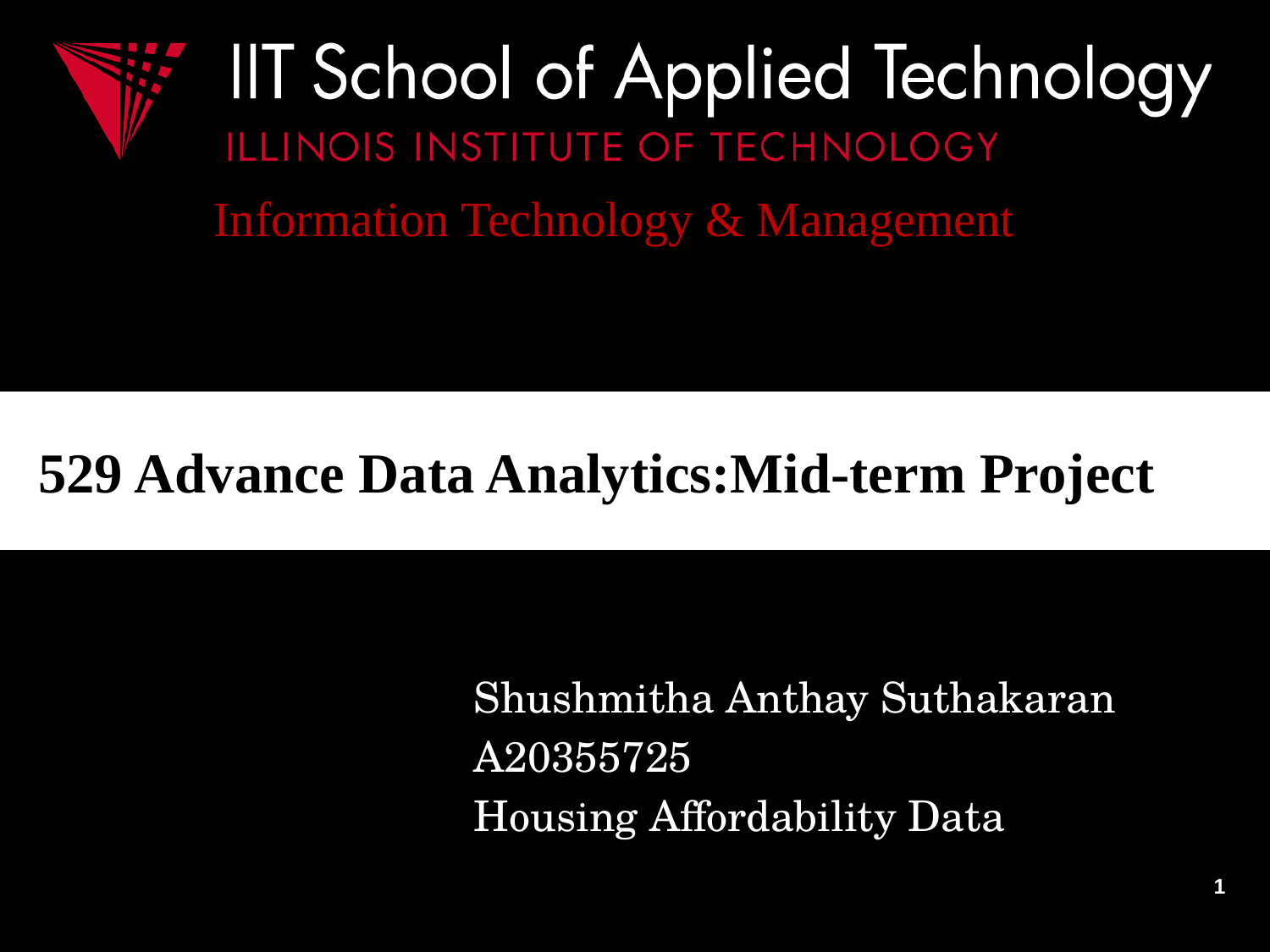

Information Technology & Management

# 529 Advance Data Analytics:Mid-term Project
Shushmitha Anthay Suthakaran
A20355725
Housing Affordability Data
1